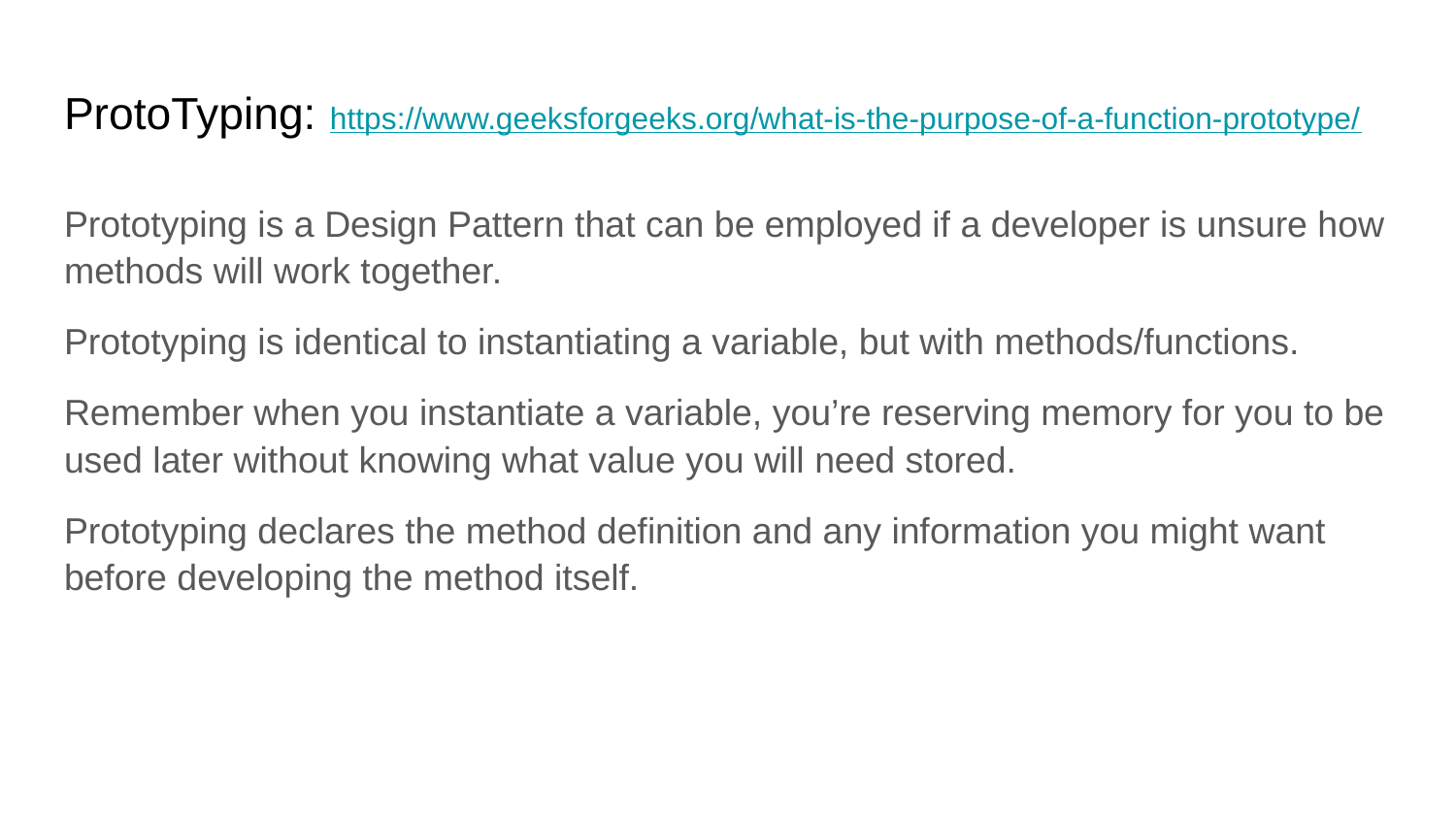

# ProtoTyping: https://www.geeksforgeeks.org/what-is-the-purpose-of-a-function-prototype/
Prototyping is a Design Pattern that can be employed if a developer is unsure how methods will work together.
Prototyping is identical to instantiating a variable, but with methods/functions.
Remember when you instantiate a variable, you’re reserving memory for you to be used later without knowing what value you will need stored.
Prototyping declares the method definition and any information you might want before developing the method itself.